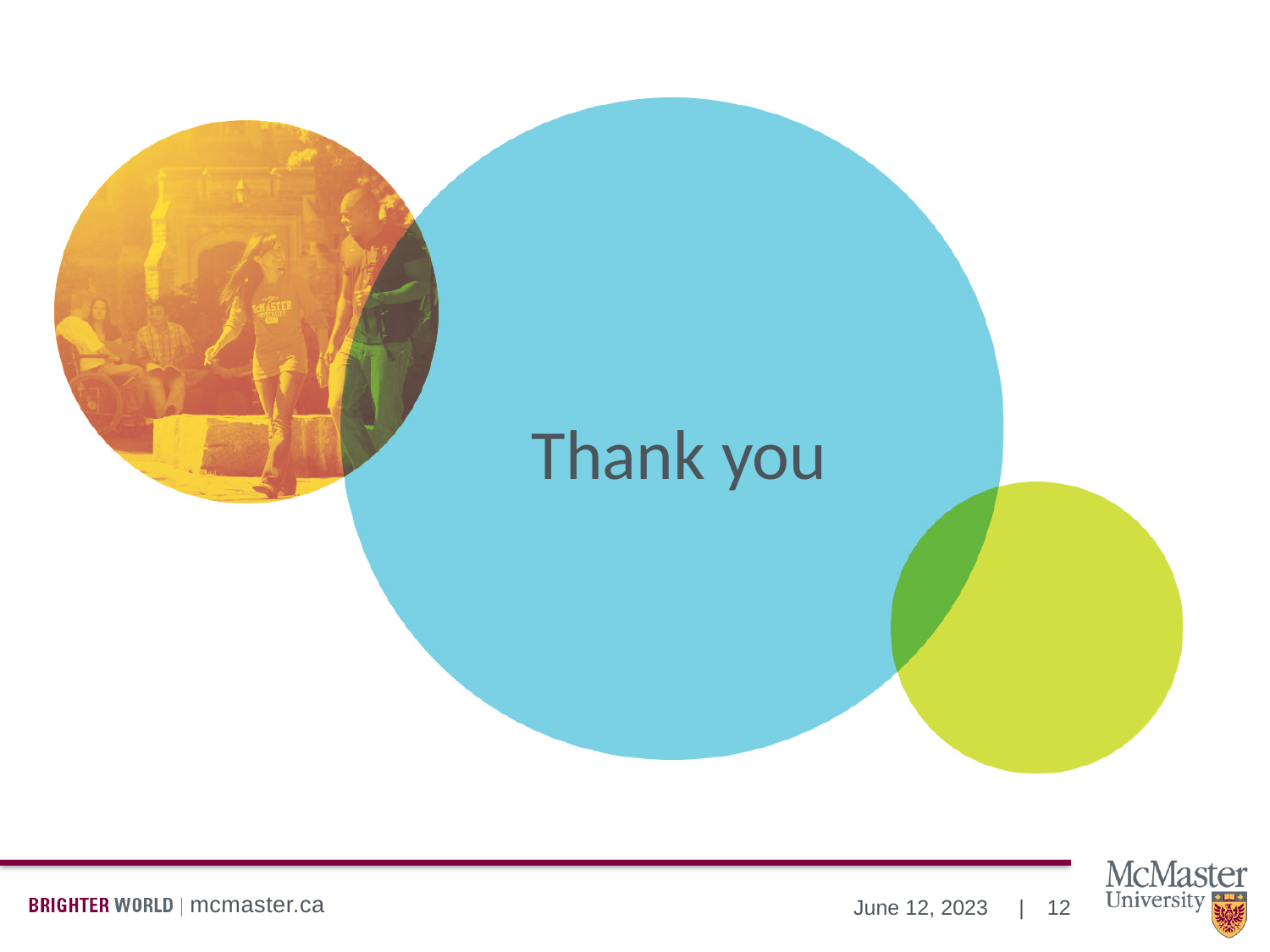

# Thank you
12
June 12, 2023